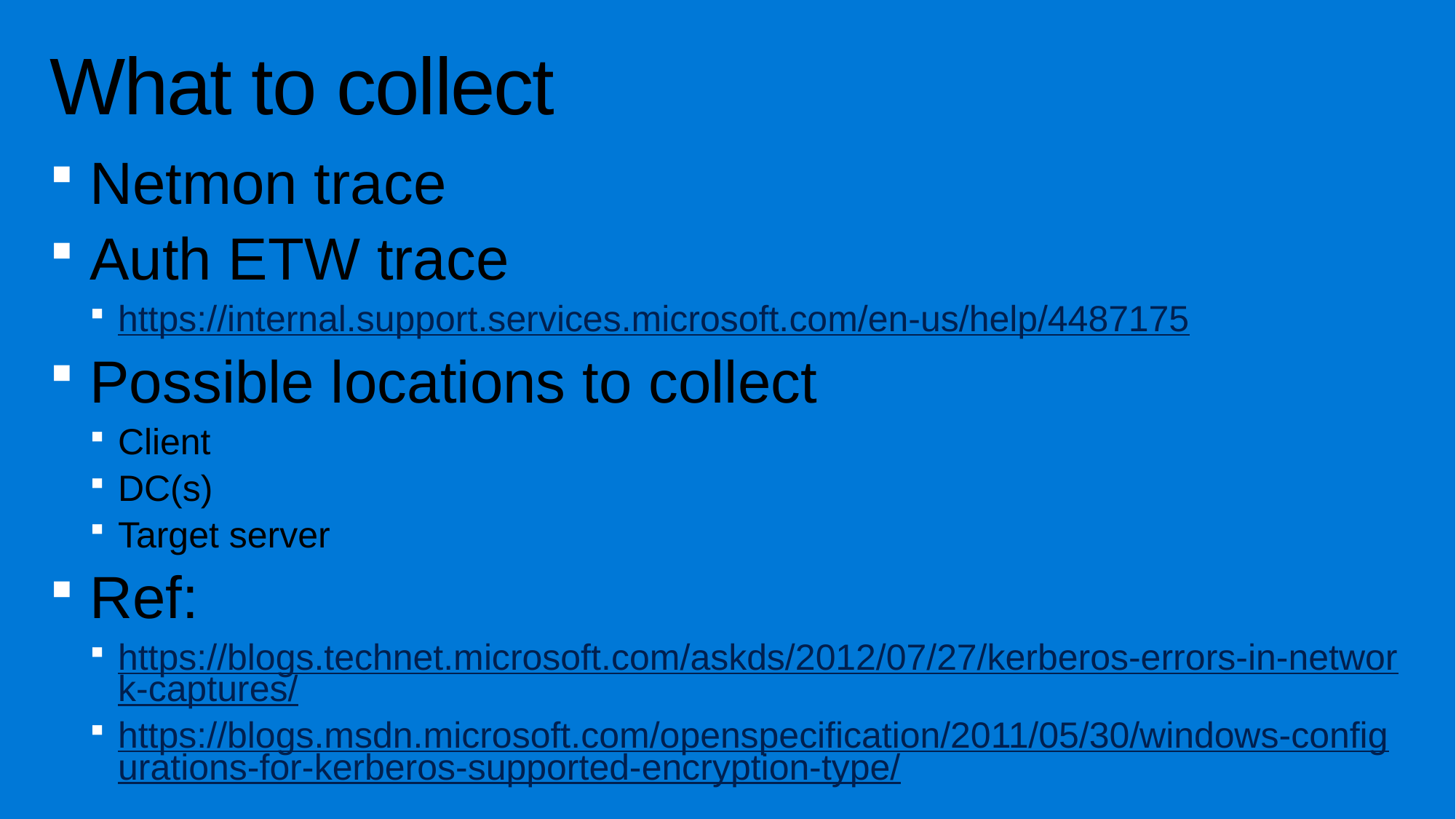

# What to collect
Netmon trace
Auth ETW trace
https://internal.support.services.microsoft.com/en-us/help/4487175
Possible locations to collect
Client
DC(s)
Target server
Ref:
https://blogs.technet.microsoft.com/askds/2012/07/27/kerberos-errors-in-network-captures/
https://blogs.msdn.microsoft.com/openspecification/2011/05/30/windows-configurations-for-kerberos-supported-encryption-type/